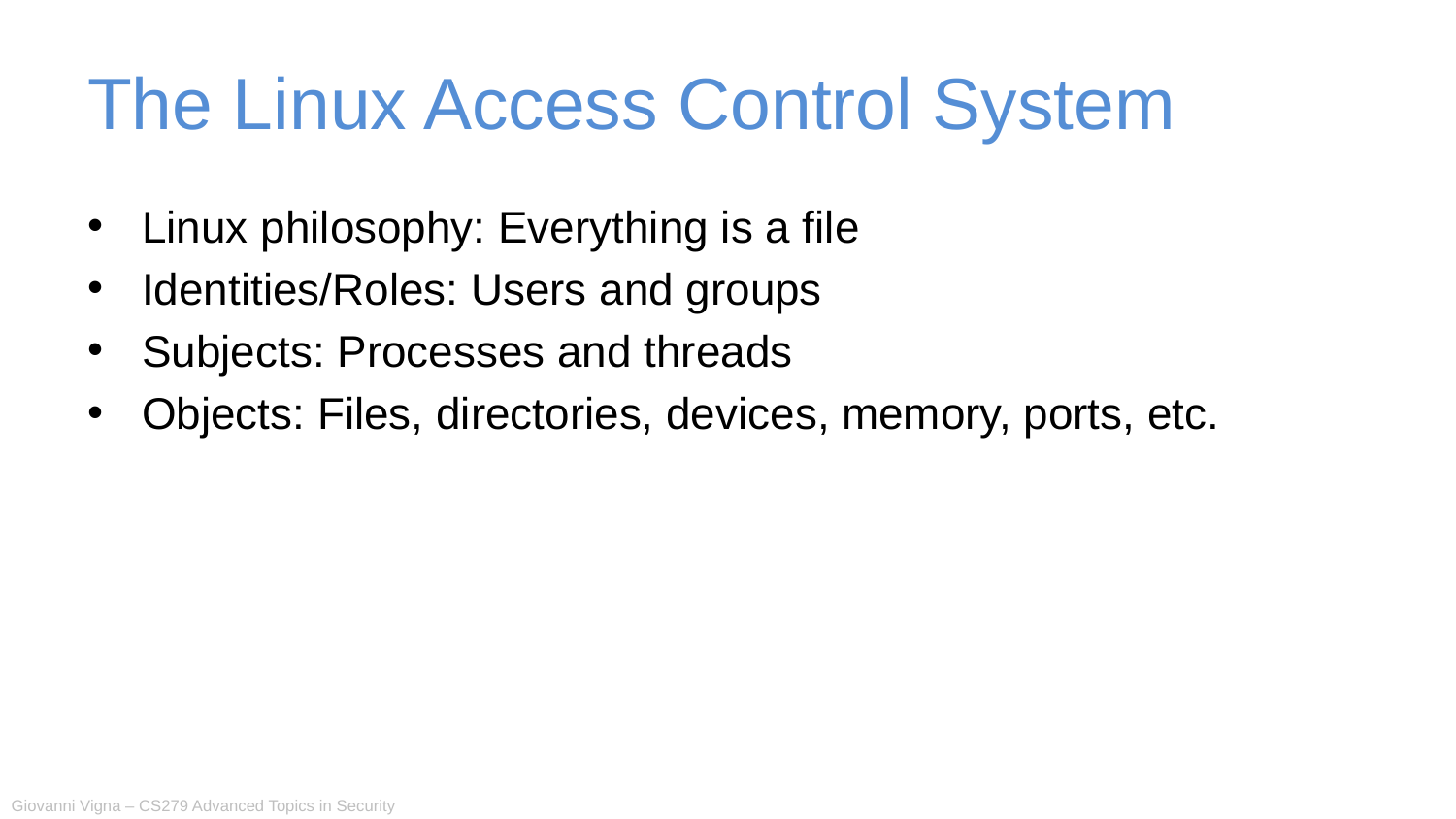

# The Linux Access Control System
Linux philosophy: Everything is a file
Identities/Roles: Users and groups
Subjects: Processes and threads
Objects: Files, directories, devices, memory, ports, etc.